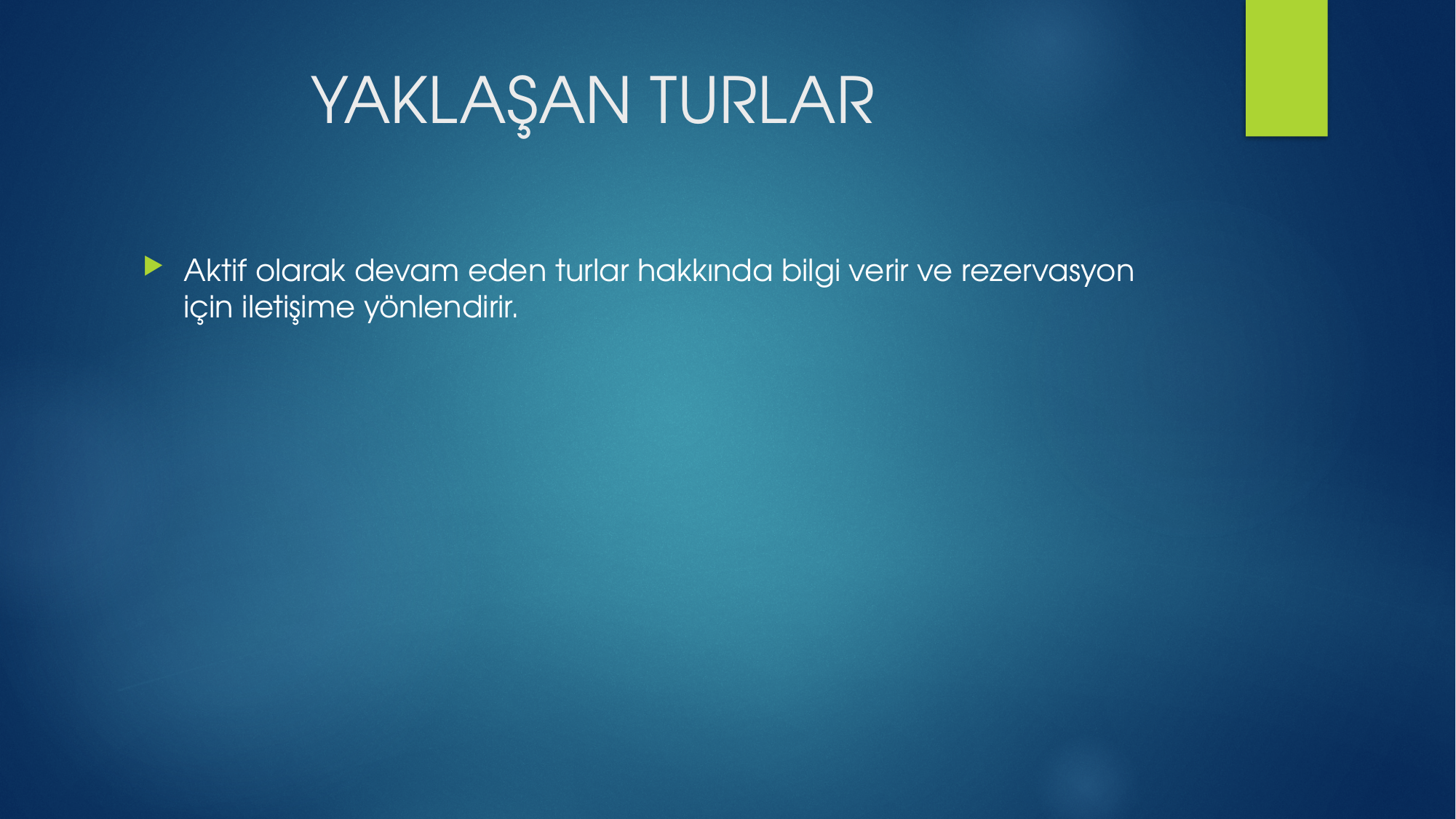

# YAKLAŞAN TURLAR
Aktif olarak devam eden turlar hakkında bilgi verir ve rezervasyon için iletişime yönlendirir.